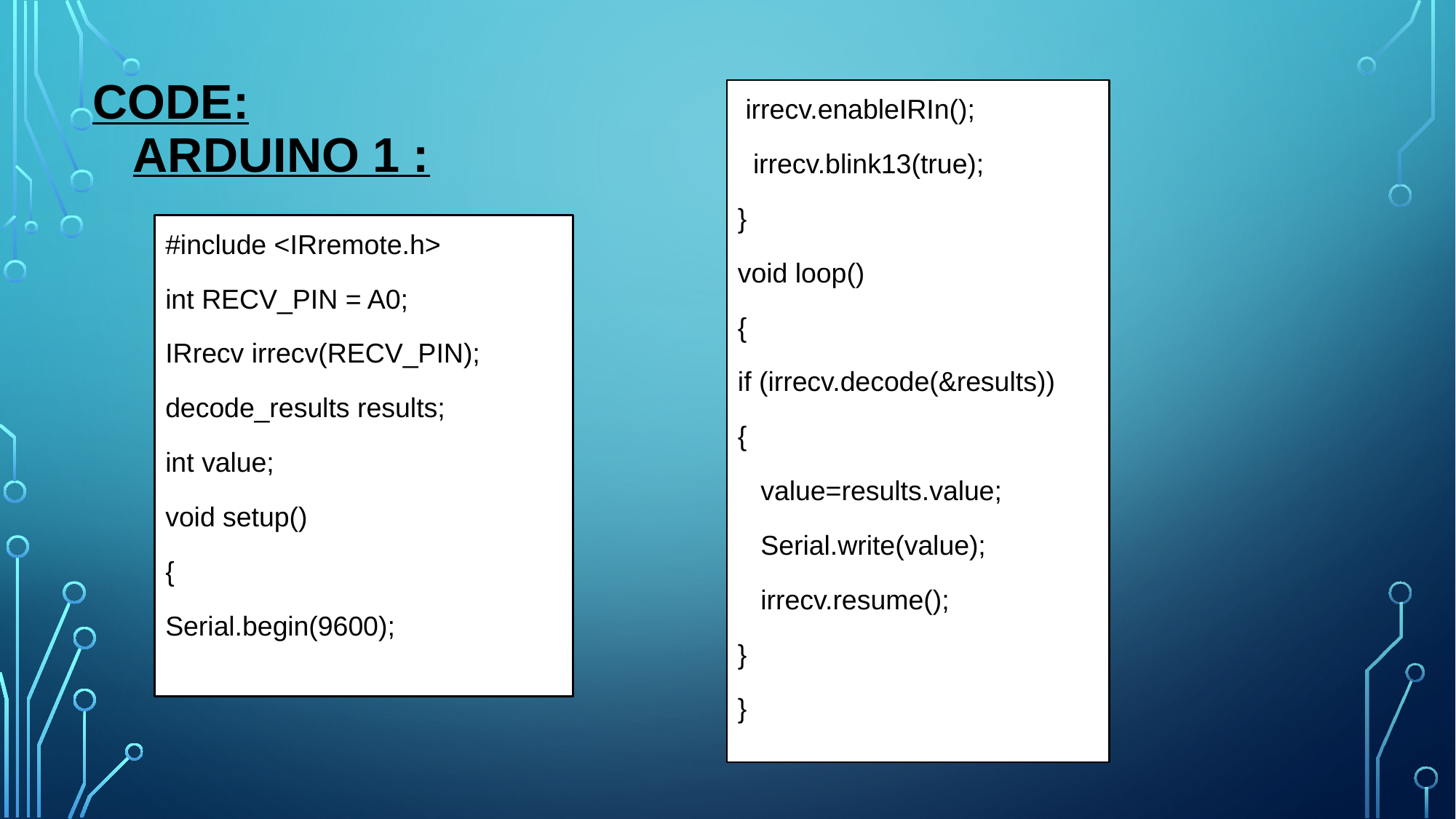

# Code:    Arduino 1 :
 irrecv.enableIRIn();
  irrecv.blink13(true);
}
void loop()
{
if (irrecv.decode(&results))
{
   value=results.value;
   Serial.write(value);
   irrecv.resume();
}
}

#include <IRremote.h>
int RECV_PIN = A0;
IRrecv irrecv(RECV_PIN);
decode_results results;
int value;
void setup()
{
Serial.begin(9600);